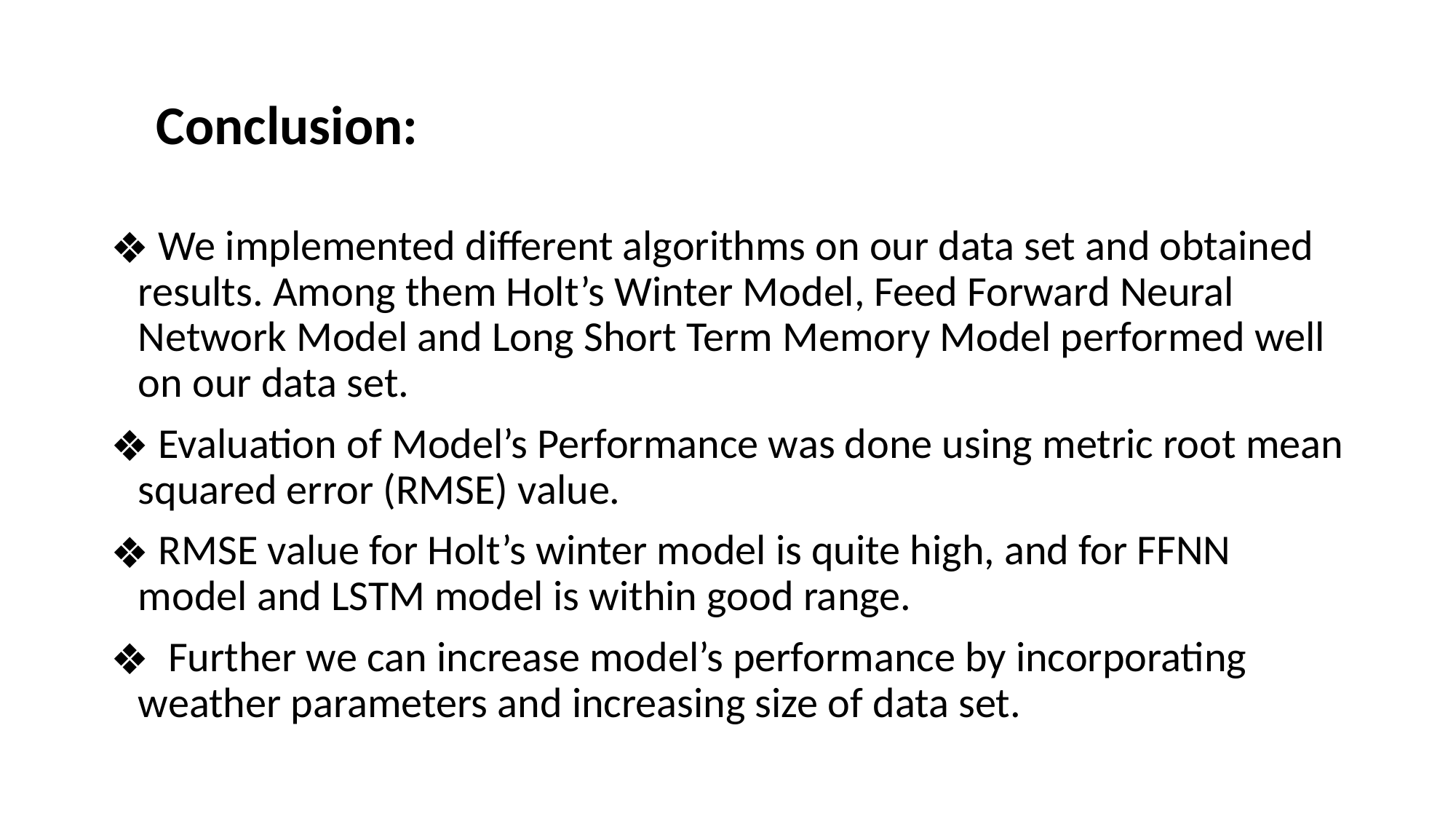

# Conclusion:
 We implemented different algorithms on our data set and obtained results. Among them Holt’s Winter Model, Feed Forward Neural Network Model and Long Short Term Memory Model performed well on our data set.
 Evaluation of Model’s Performance was done using metric root mean squared error (RMSE) value.
 RMSE value for Holt’s winter model is quite high, and for FFNN model and LSTM model is within good range.
  Further we can increase model’s performance by incorporating weather parameters and increasing size of data set.